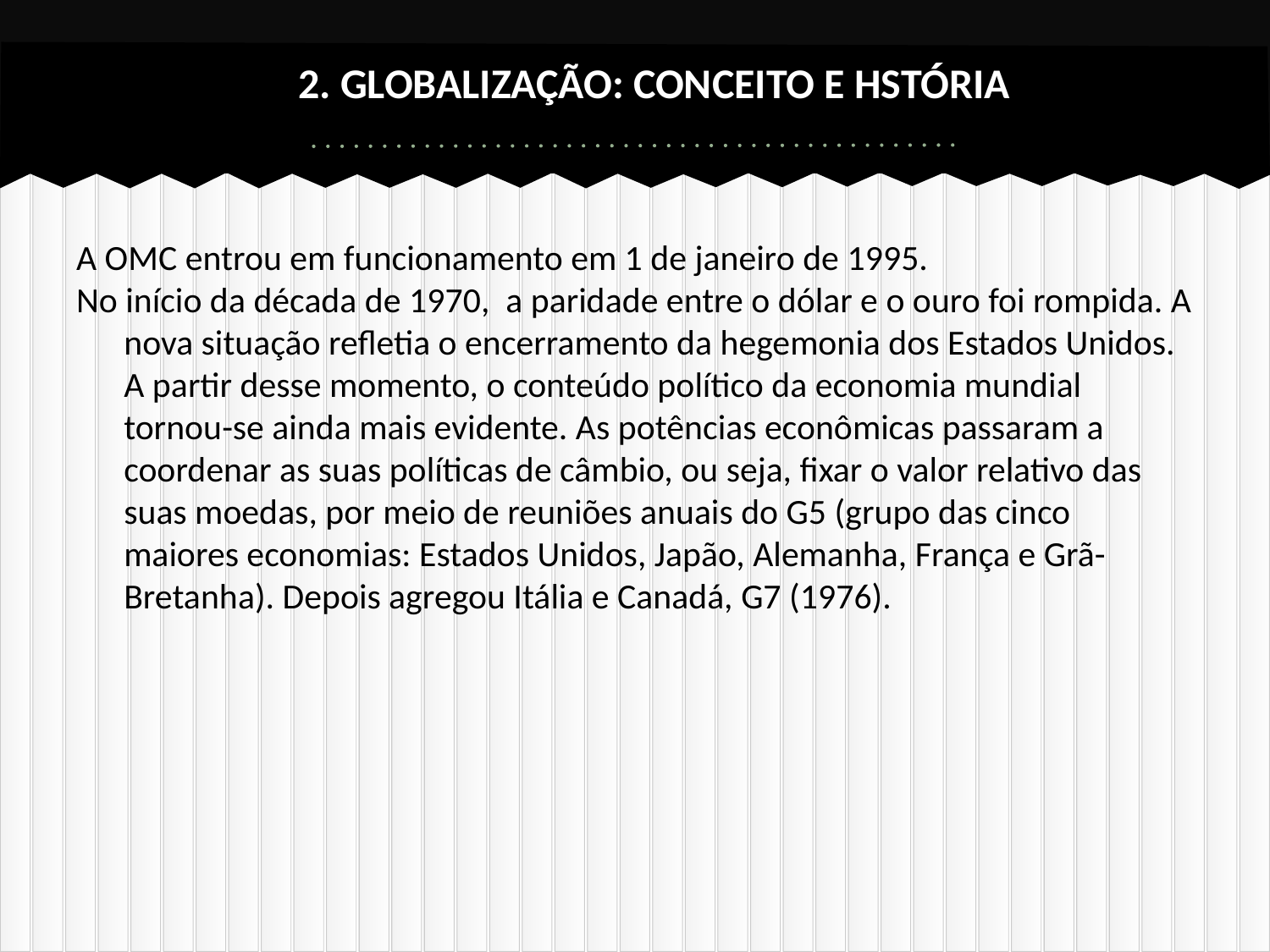

# 2. GLOBALIZAÇÃO: CONCEITO E HSTÓRIA
A OMC entrou em funcionamento em 1 de janeiro de 1995.
No início da década de 1970,  a paridade entre o dólar e o ouro foi rompida. A nova situação refletia o encerramento da hegemonia dos Estados Unidos. A partir desse momento, o conteúdo político da economia mundial tornou-se ainda mais evidente. As potências econômicas passaram a coordenar as suas políticas de câmbio, ou seja, fixar o valor relativo das suas moedas, por meio de reuniões anuais do G5 (grupo das cinco maiores economias: Estados Unidos, Japão, Alemanha, França e Grã-Bretanha). Depois agregou Itália e Canadá, G7 (1976).